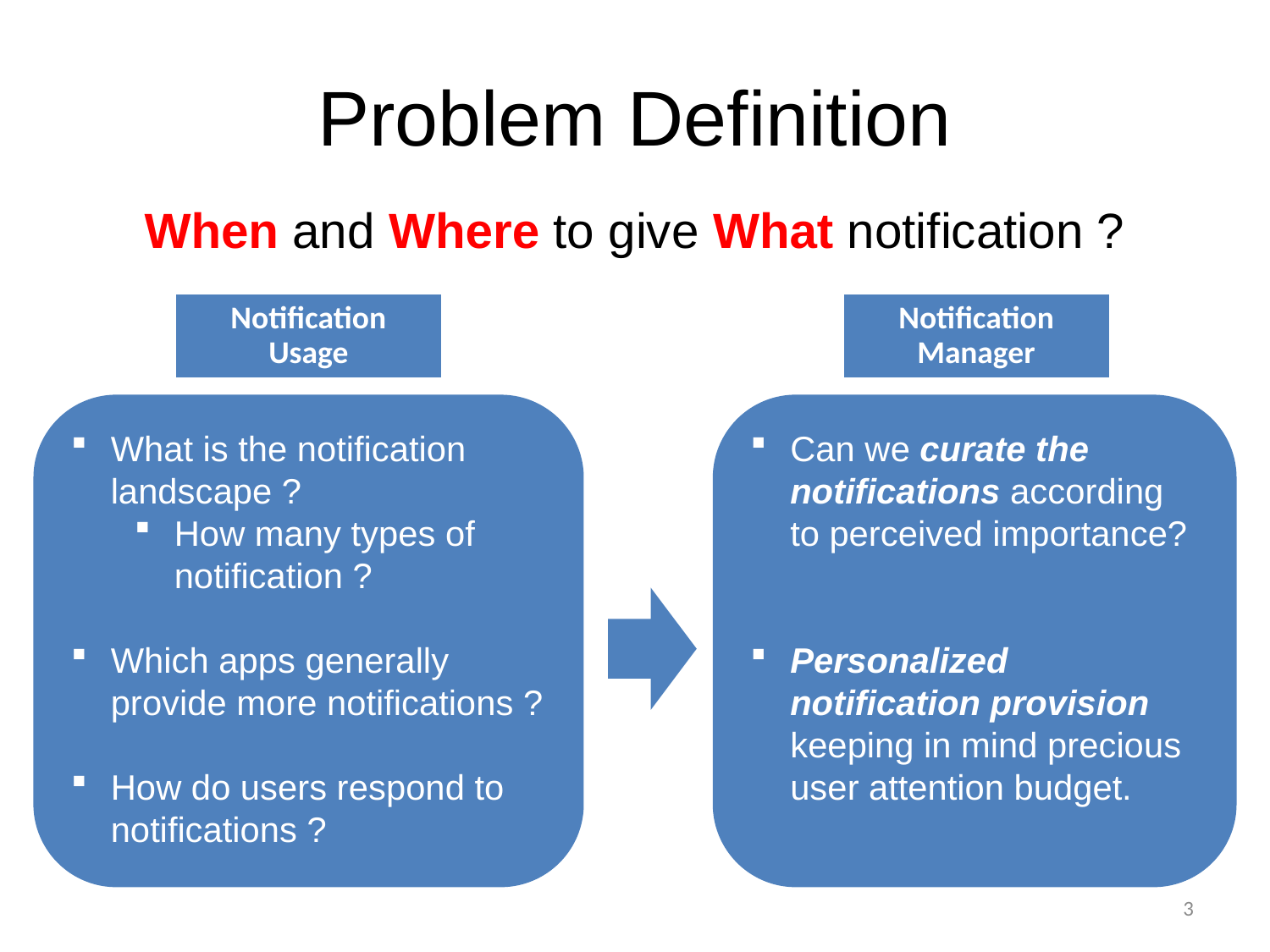

# Problem Definition
When and Where to give What notification ?

Notification Usage
Notification Manager
What is the notification landscape ?
How many types of notification ?

Which apps generally provide more notifications ?

How do users respond to notifications ?
Can we curate the notifications according to perceived importance?

Personalized notification provision keeping in mind precious user attention budget.

3